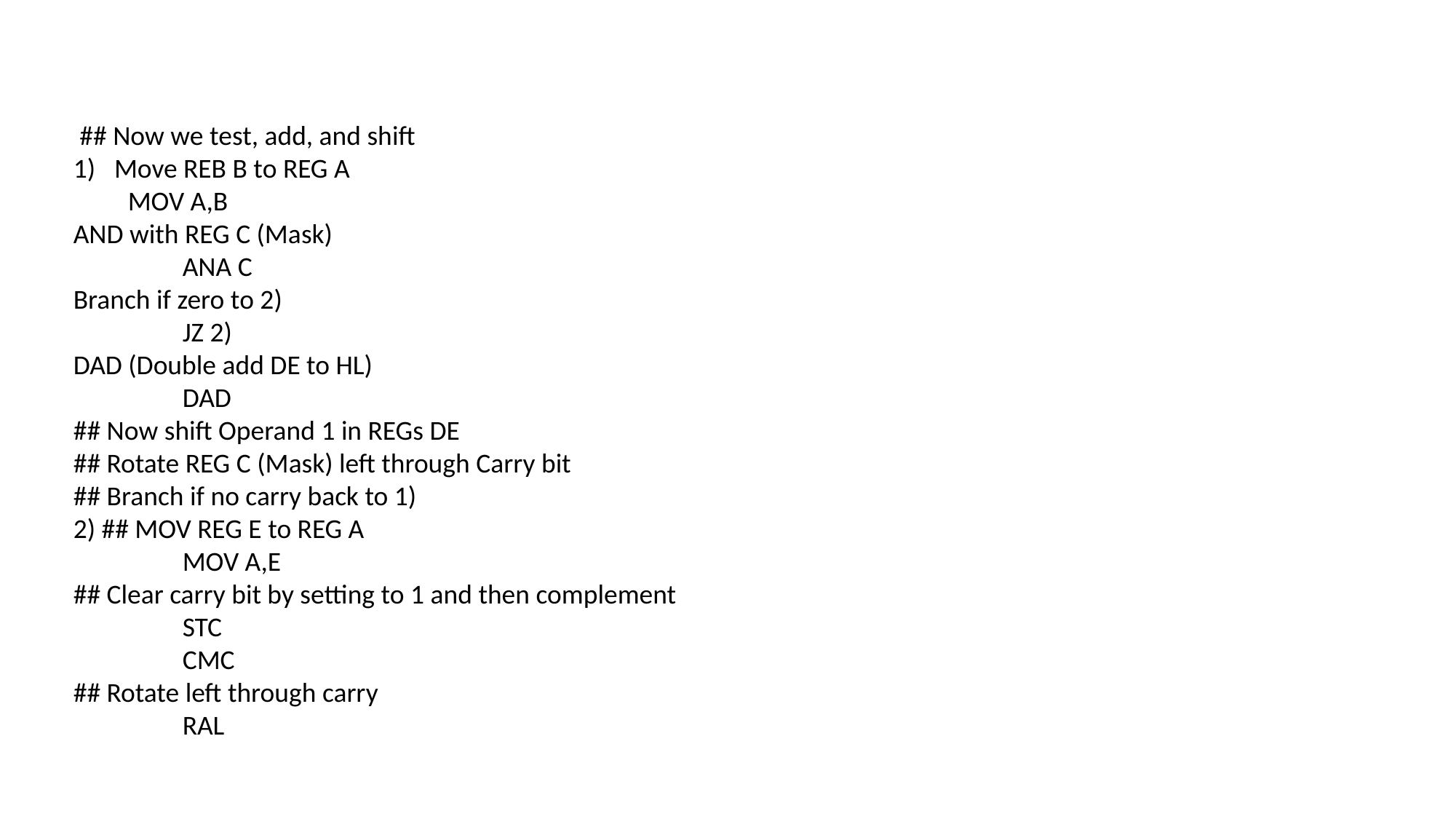

## Now we test, add, and shift
Move REB B to REG A
MOV A,B
AND with REG C (Mask)
	ANA C
Branch if zero to 2)
	JZ 2)
DAD (Double add DE to HL)
	DAD
## Now shift Operand 1 in REGs DE
## Rotate REG C (Mask) left through Carry bit
## Branch if no carry back to 1)
2) ## MOV REG E to REG A
	MOV A,E
## Clear carry bit by setting to 1 and then complement
	STC
	CMC
## Rotate left through carry
	RAL